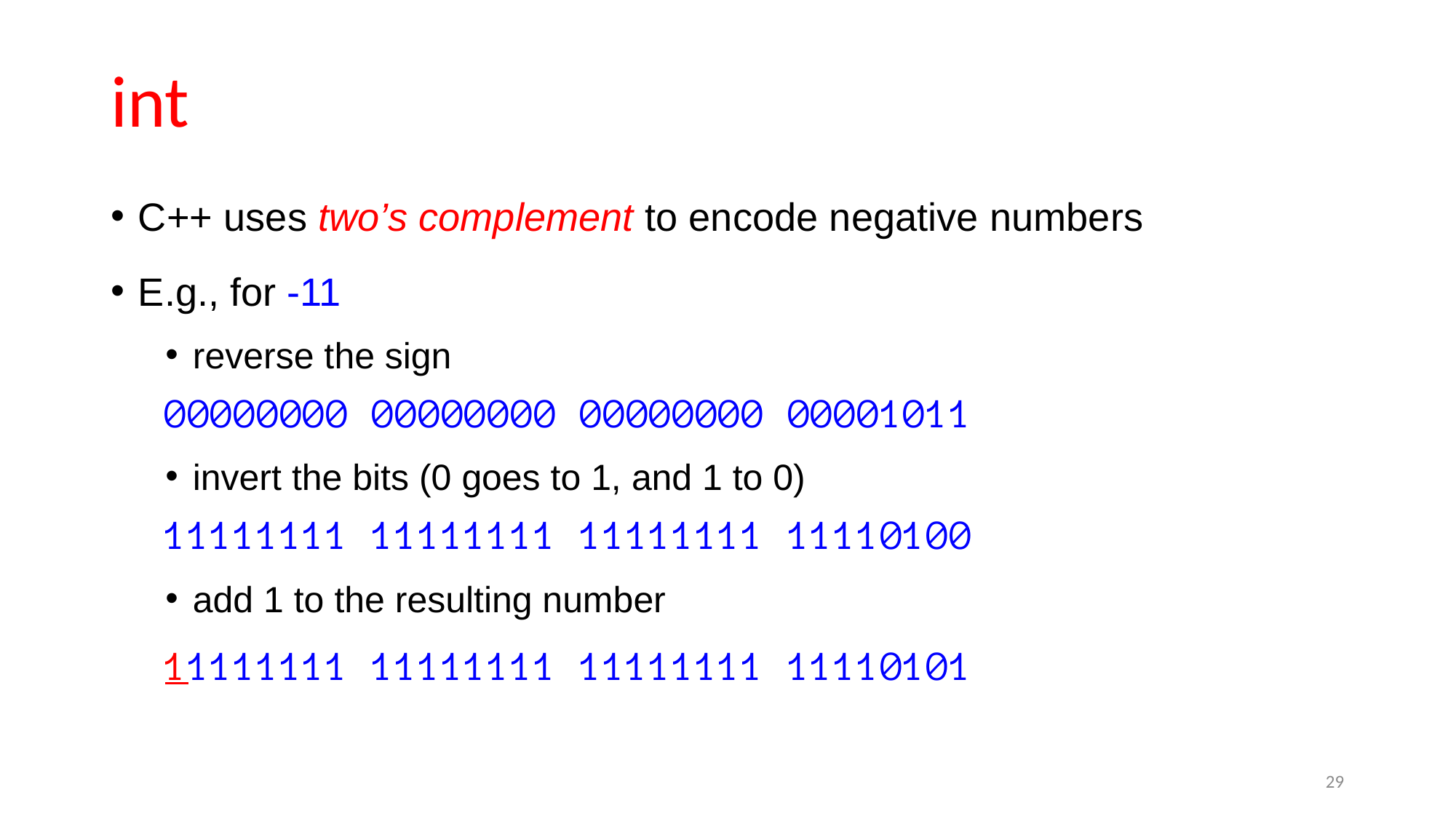

# int
C++ uses two’s complement to encode negative numbers
E.g., for -11
reverse the sign
00000000 00000000 00000000 00001011
invert the bits (0 goes to 1, and 1 to 0)
11111111 11111111 11111111 11110100
add 1 to the resulting number
11111111 11111111 11111111 11110101
29